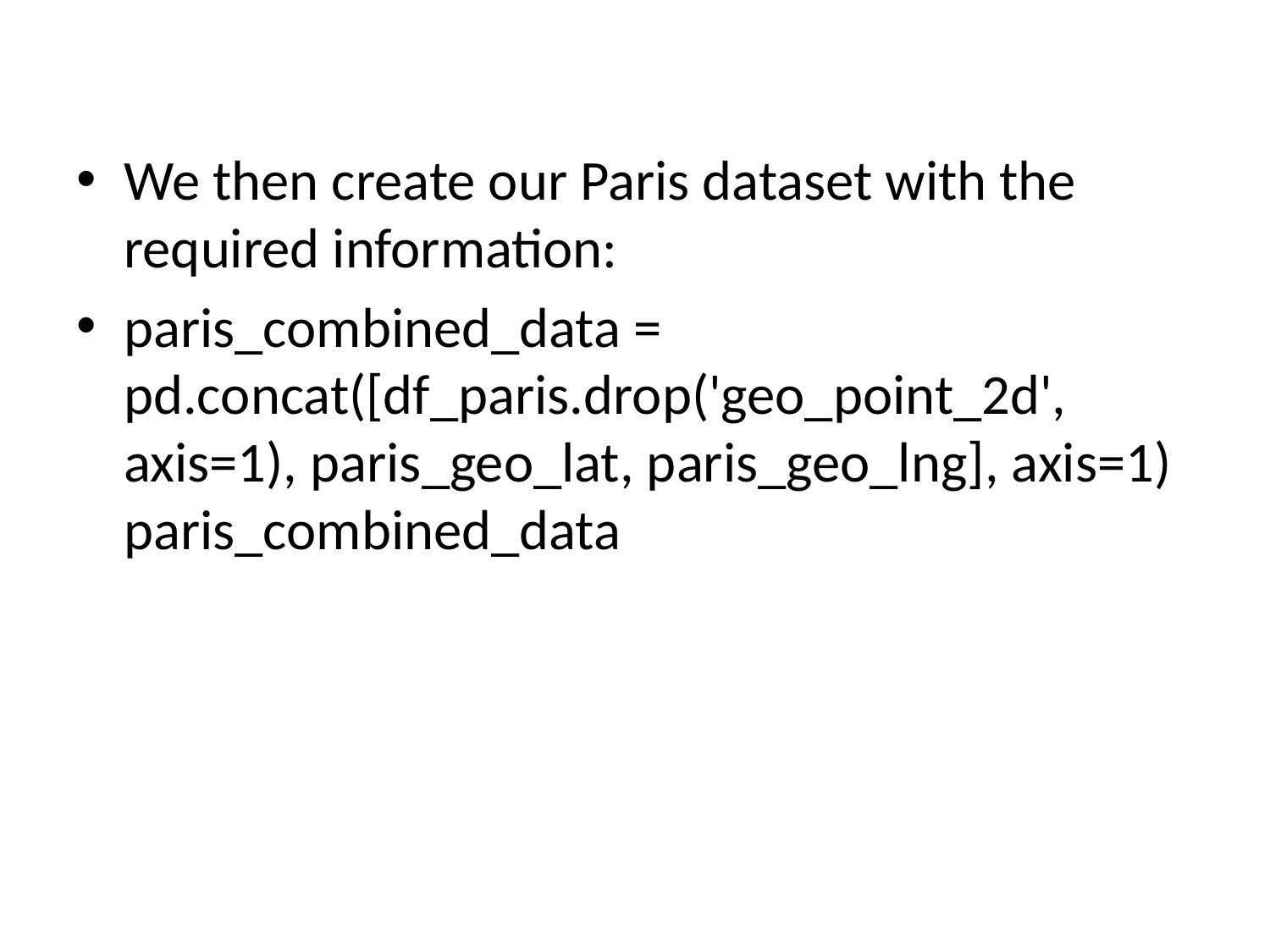

We then create our Paris dataset with the required information:
paris_combined_data = pd.concat([df_paris.drop('geo_point_2d', axis=1), paris_geo_lat, paris_geo_lng], axis=1)
paris_combined_data